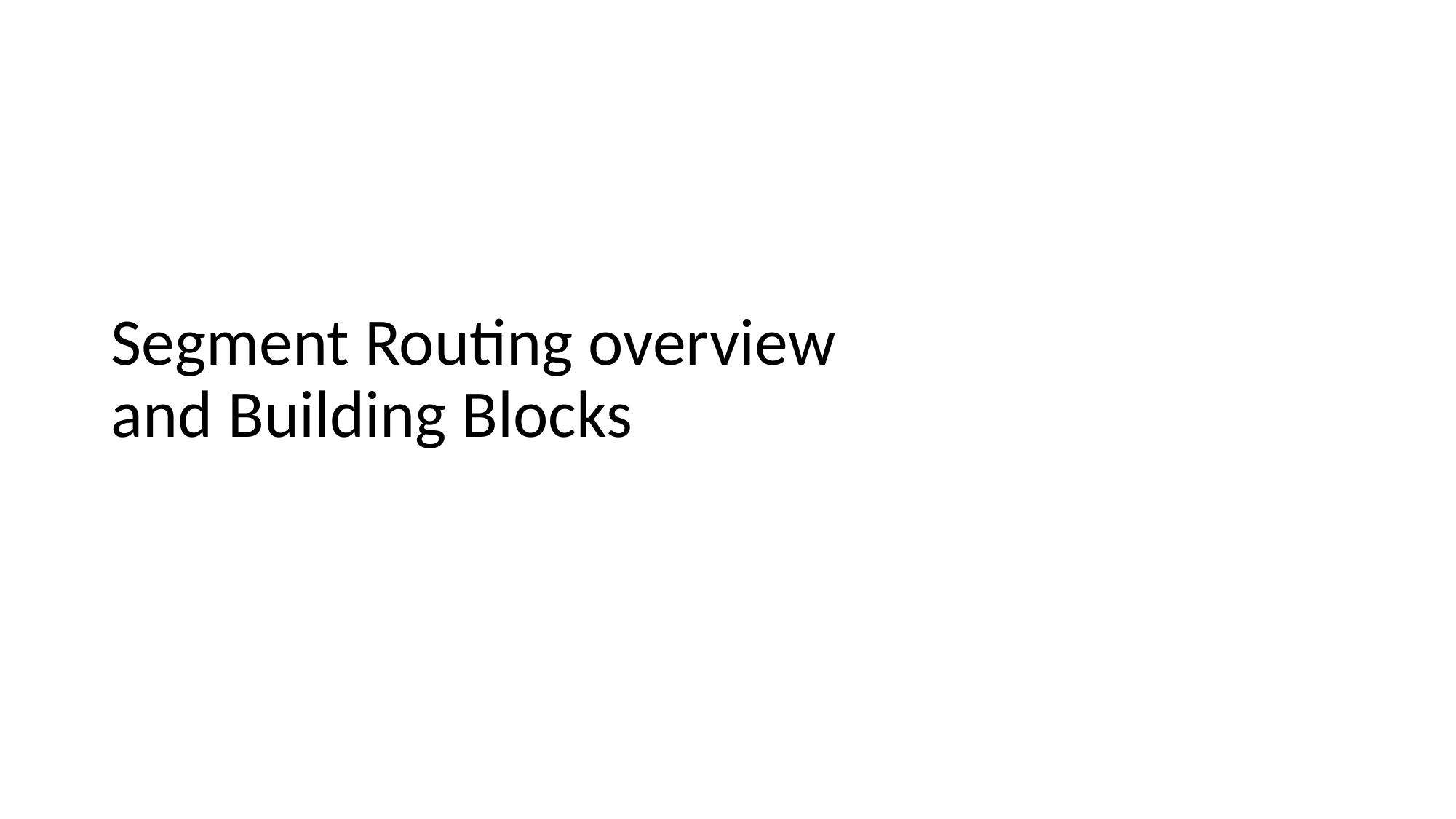

# Segment Routing overview and Building Blocks